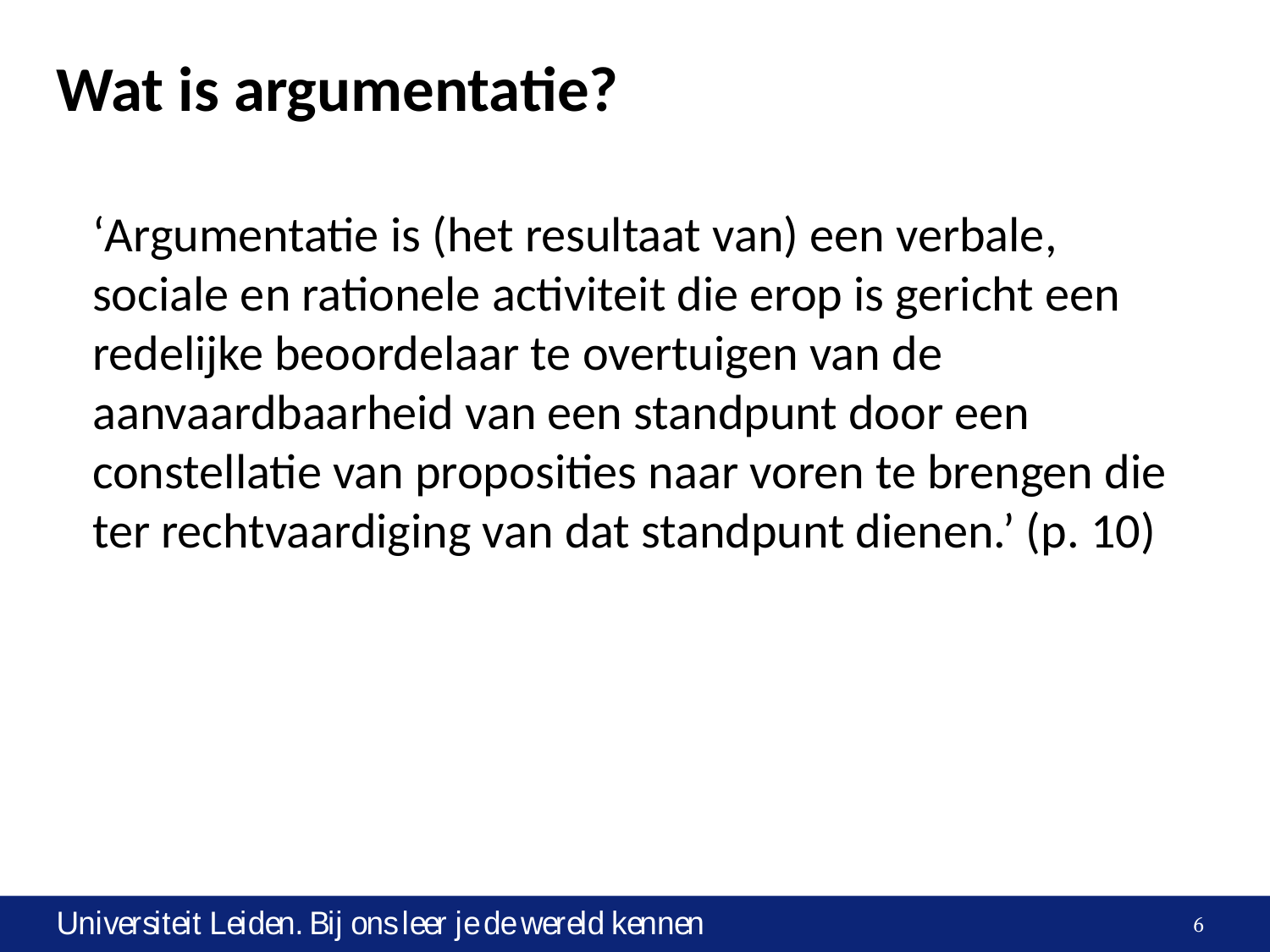

# Wat is argumentatie?
‘Argumentatie is (het resultaat van) een verbale, sociale en rationele activiteit die erop is gericht een redelijke beoordelaar te overtuigen van de aanvaardbaarheid van een standpunt door een constellatie van proposities naar voren te brengen die ter rechtvaardiging van dat standpunt dienen.’ (p. 10)